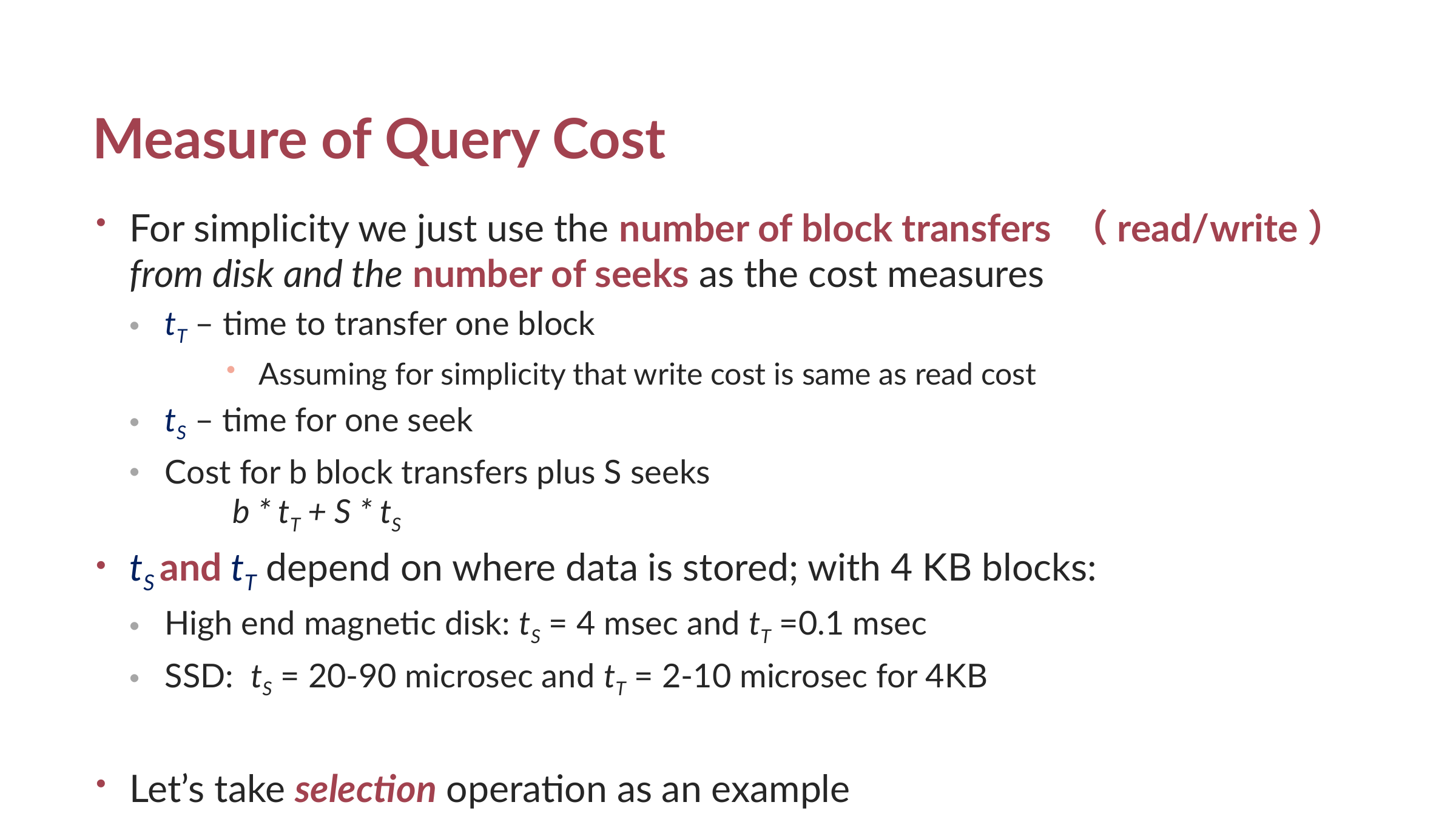

# Measure of Query Cost
For simplicity we just use the number of block transfers （read/write） from disk and the number of seeks as the cost measures
tT – time to transfer one block
Assuming for simplicity that write cost is same as read cost
tS – time for one seek
Cost for b block transfers plus S seeks
        b * tT + S * tS
tS and tT depend on where data is stored; with 4 KB blocks:
High end magnetic disk: tS = 4 msec and tT =0.1 msec
SSD:  tS = 20-90 microsec and tT = 2-10 microsec for 4KB

Let’s take selection operation as an example